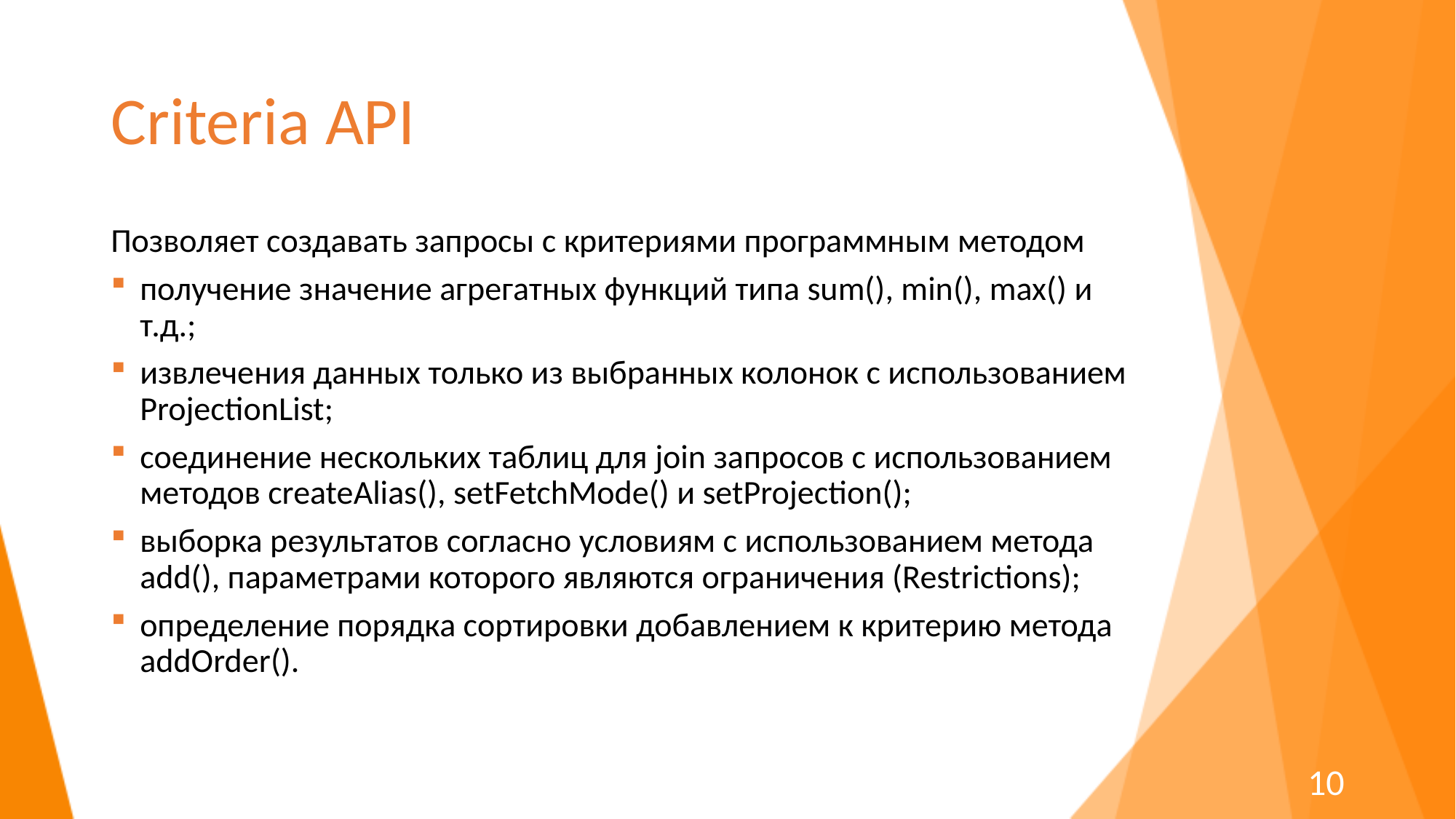

# Criteria API
Позволяет создавать запросы с критериями программным методом
получение значение агрегатных функций типа sum(), min(), max() и т.д.;
извлечения данных только из выбранных колонок с использованием ProjectionList;
соединение нескольких таблиц для join запросов с использованием методов createAlias(), setFetchMode() и setProjection();
выборка результатов согласно условиям с использованием метода add(), параметрами которого являются ограничения (Restrictions);
определение порядка сортировки добавлением к критерию метода addOrder().

10